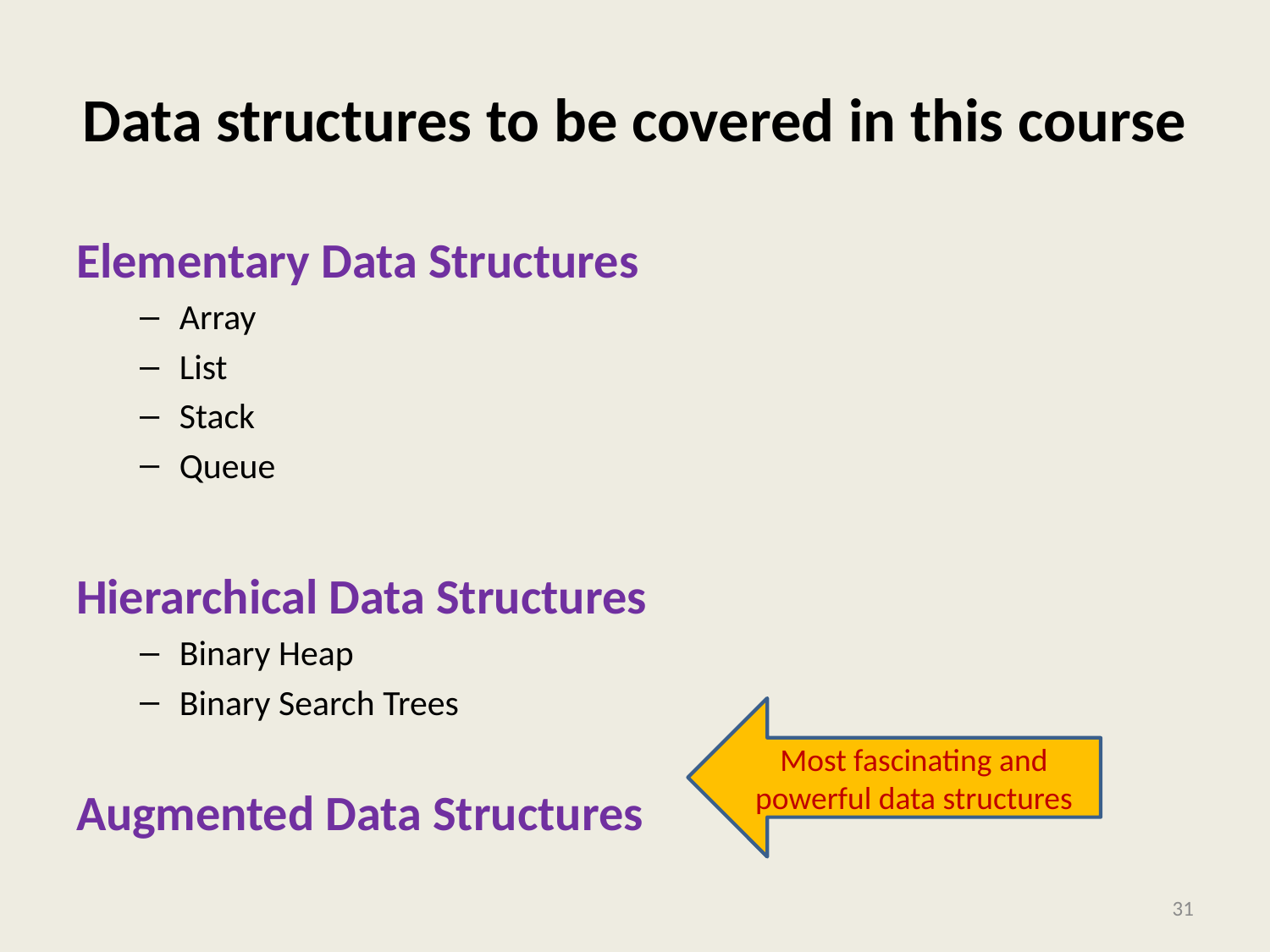

# Data structures to be covered in this course
Elementary Data Structures
Array
List
Stack
Queue

Hierarchical Data Structures
Binary Heap
Binary Search Trees

Augmented Data Structures
Most fascinating and powerful data structures
31